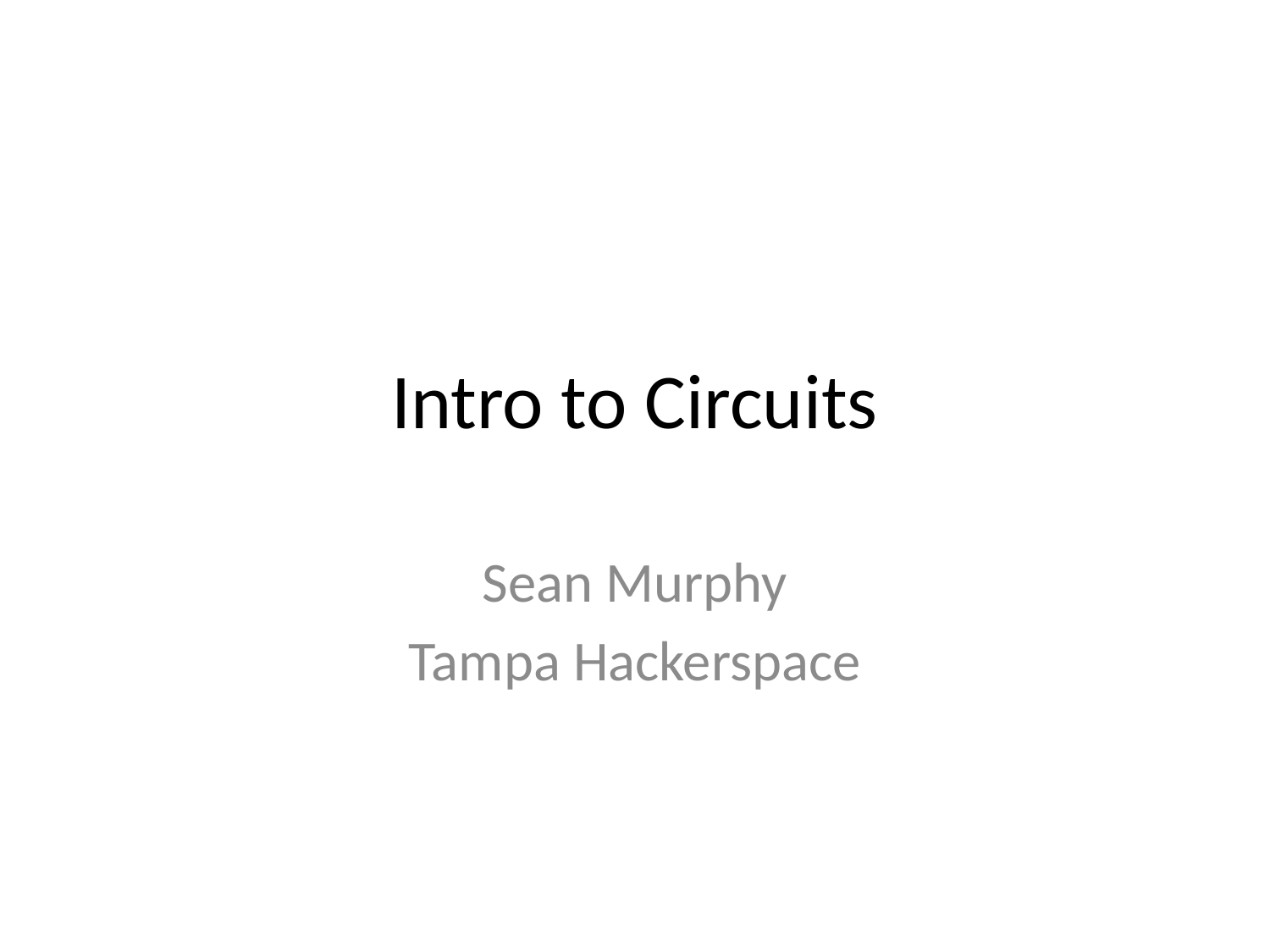

# Intro to Circuits
Sean Murphy
Tampa Hackerspace